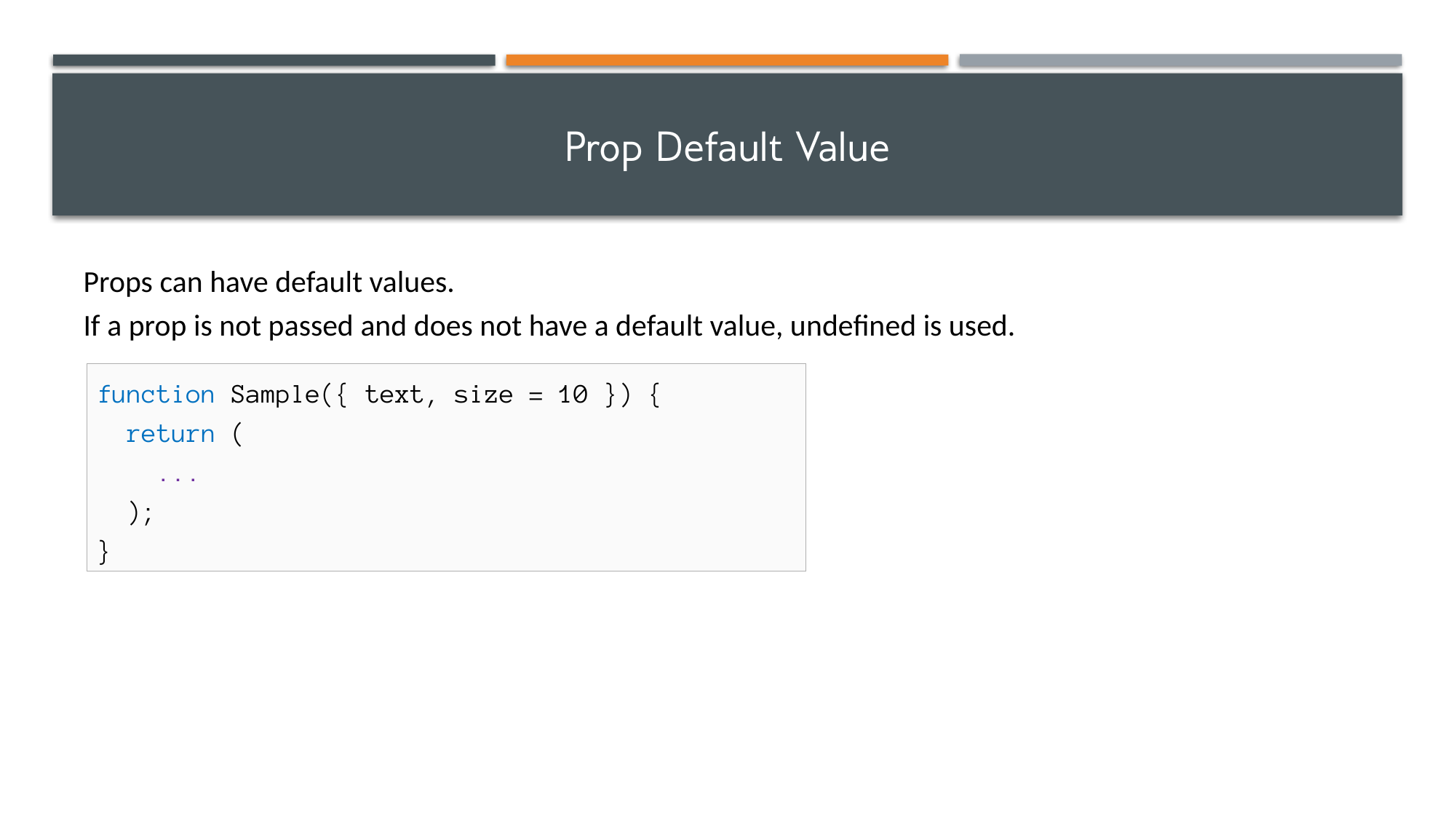

# Prop Default Value
Props can have default values.
If a prop is not passed and does not have a default value, undefined is used.
function Sample({ text, size = 10 }) {
  return (
    ...
  );
}